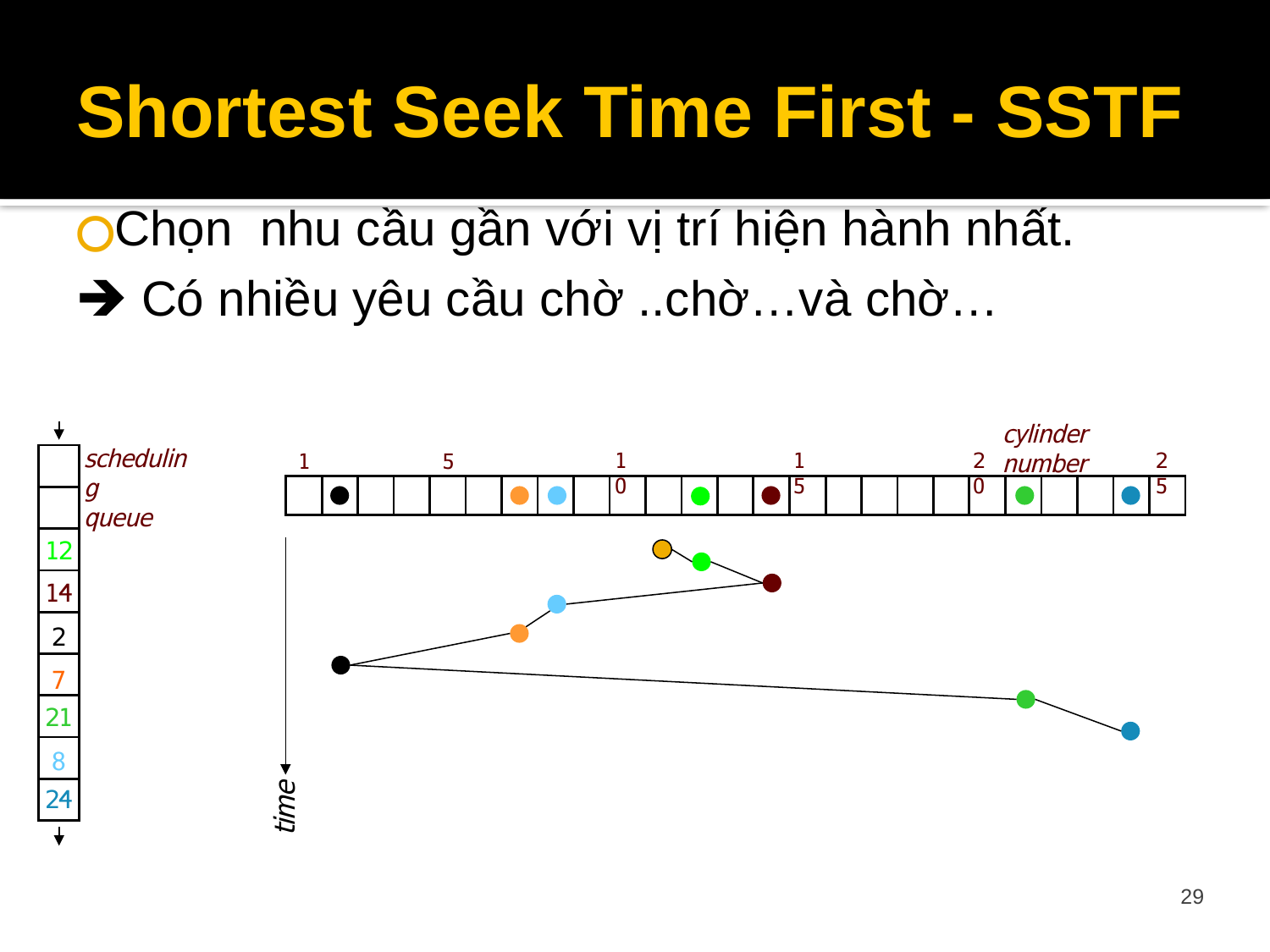

# Shortest Seek Time First - SSTF
Chọn  nhu cầu gần với vị trí hiện hành nhất.
🡺 Có nhiều yêu cầu chờ ..chờ…và chờ…

cylinder number
1
5
10
15
20
25
time
scheduling
queue
|  |
| --- |
|  |
|  |
|  |
|  |
|  |
|  |
|  |
|  |
|  |  |  |  |  |  |  |  |  |  |  |  |  |  |  |  |  |  |  |  |  |  |  |  |  |
| --- | --- | --- | --- | --- | --- | --- | --- | --- | --- | --- | --- | --- | --- | --- | --- | --- | --- | --- | --- | --- | --- | --- | --- | --- |

12

14

2

7

21

8
24
29